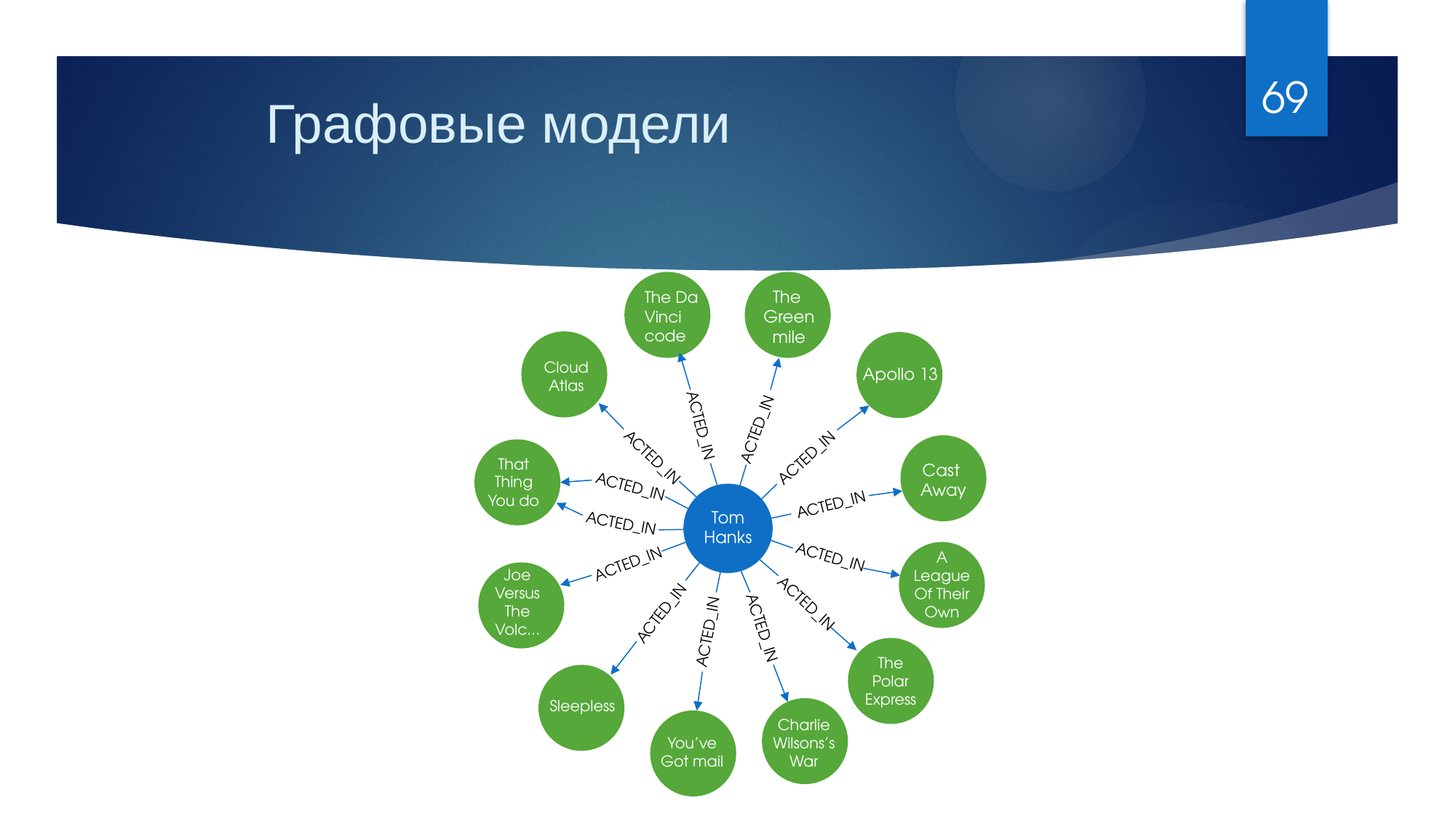

69
# Графовые модели

The
Green
mile
The Da
Vinci
code

Cloud
Atlas
Apollo 13
ACTED_IN
ACTED_IN

ACTED_IN
ACTED_IN
That
Thing
You do
Cast
Away
ACTED_IN

ACTED_IN
Tom
Hanks
ACTED_IN

ACTED_IN
A
League
Of Their
Own
ACTED_IN
Joe
Versus
The
Volc…

ACTED_IN
ACTED_IN
ACTED_IN
ACTED_IN

The
Polar
Express

Sleepless

Charlie
Wilsons’s
War

You’ve
Got mail